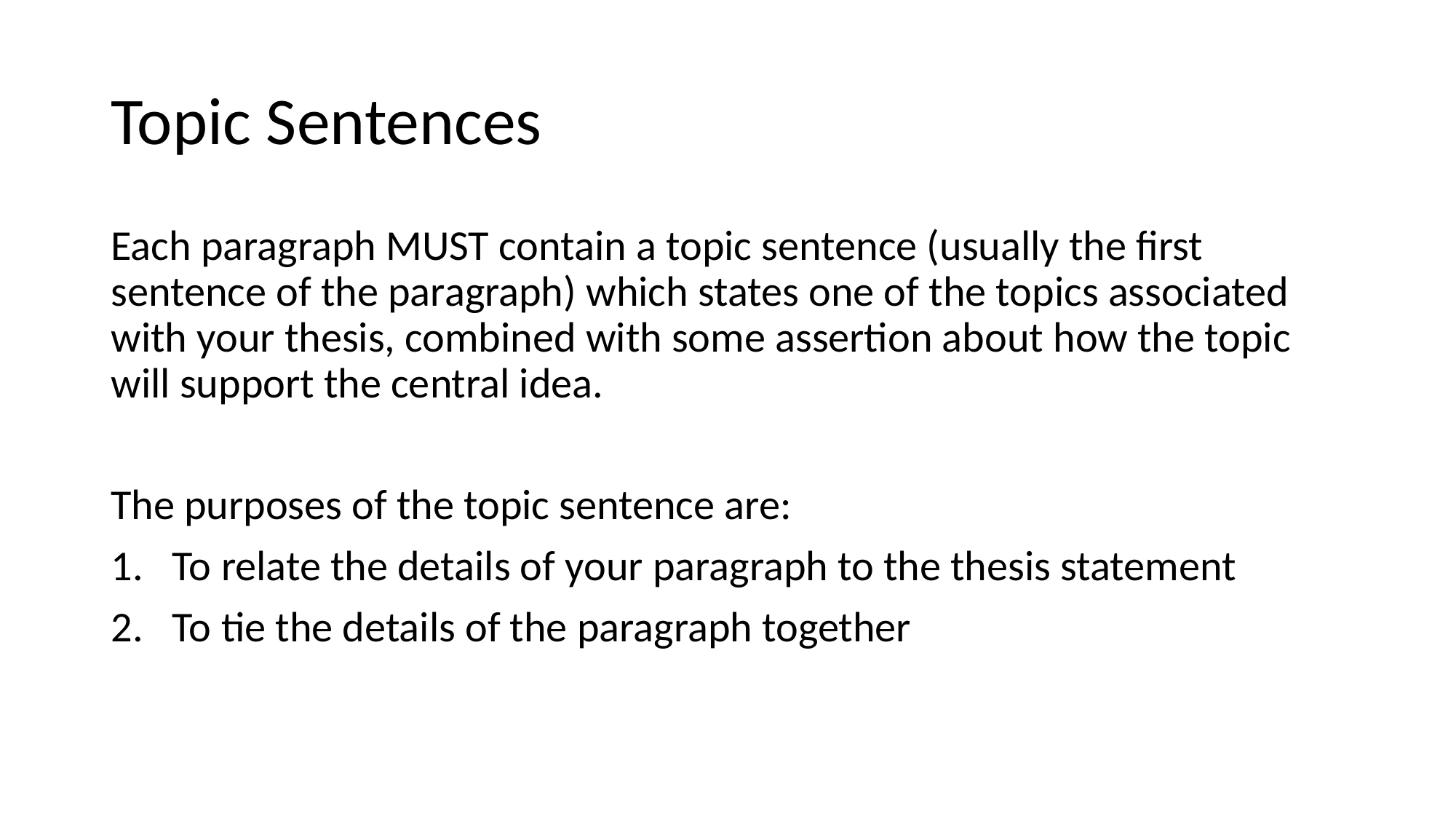

# Topic Sentences
Each paragraph MUST contain a topic sentence (usually the first sentence of the paragraph) which states one of the topics associated with your thesis, combined with some assertion about how the topic will support the central idea.

The purposes of the topic sentence are:
To relate the details of your paragraph to the thesis statement
To tie the details of the paragraph together